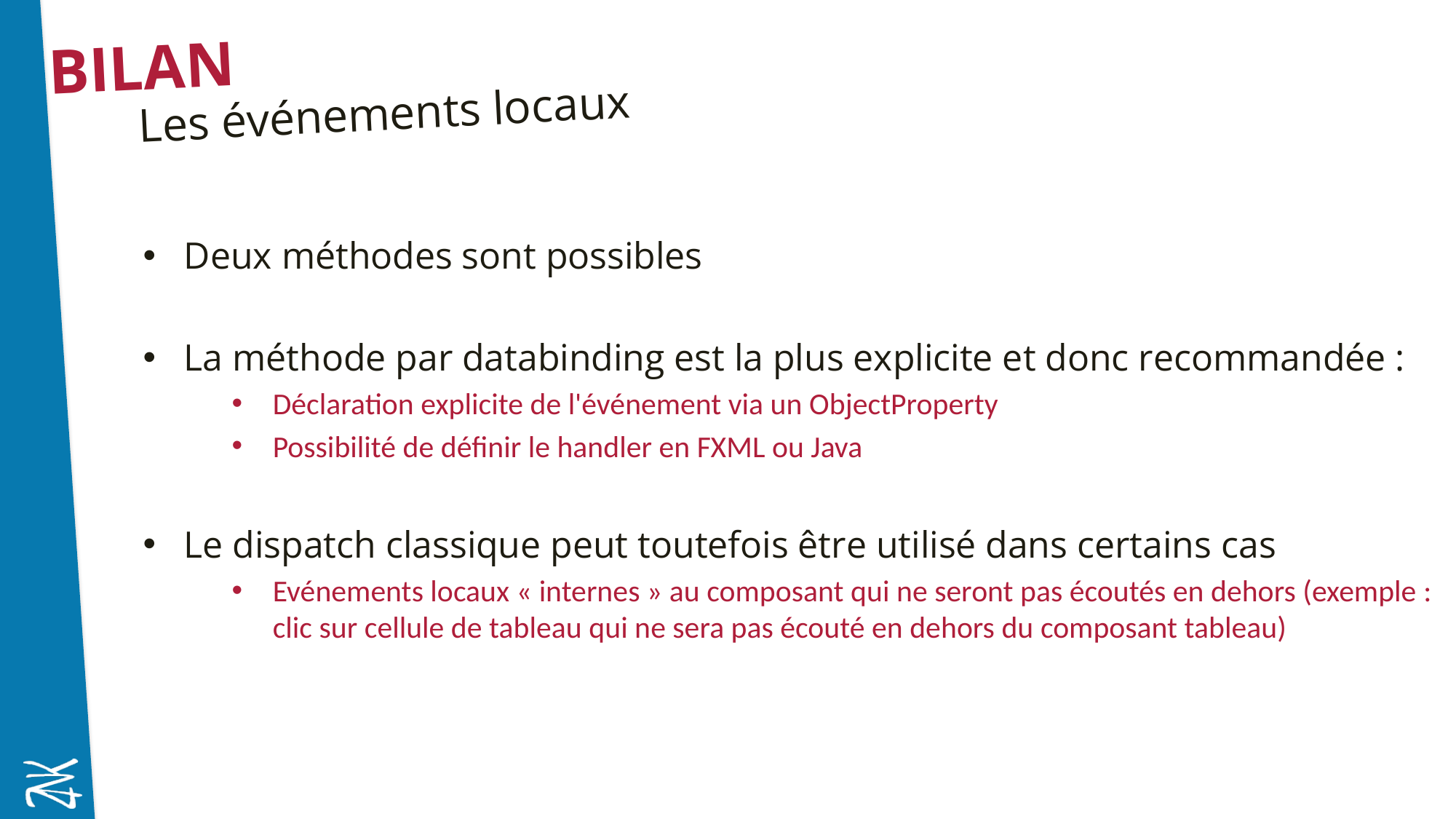

# Bilan
Les événements locaux
Deux méthodes sont possibles

La méthode par databinding est la plus explicite et donc recommandée :
Déclaration explicite de l'événement via un ObjectProperty
Possibilité de définir le handler en FXML ou Java

Le dispatch classique peut toutefois être utilisé dans certains cas
Evénements locaux « internes » au composant qui ne seront pas écoutés en dehors (exemple : clic sur cellule de tableau qui ne sera pas écouté en dehors du composant tableau)